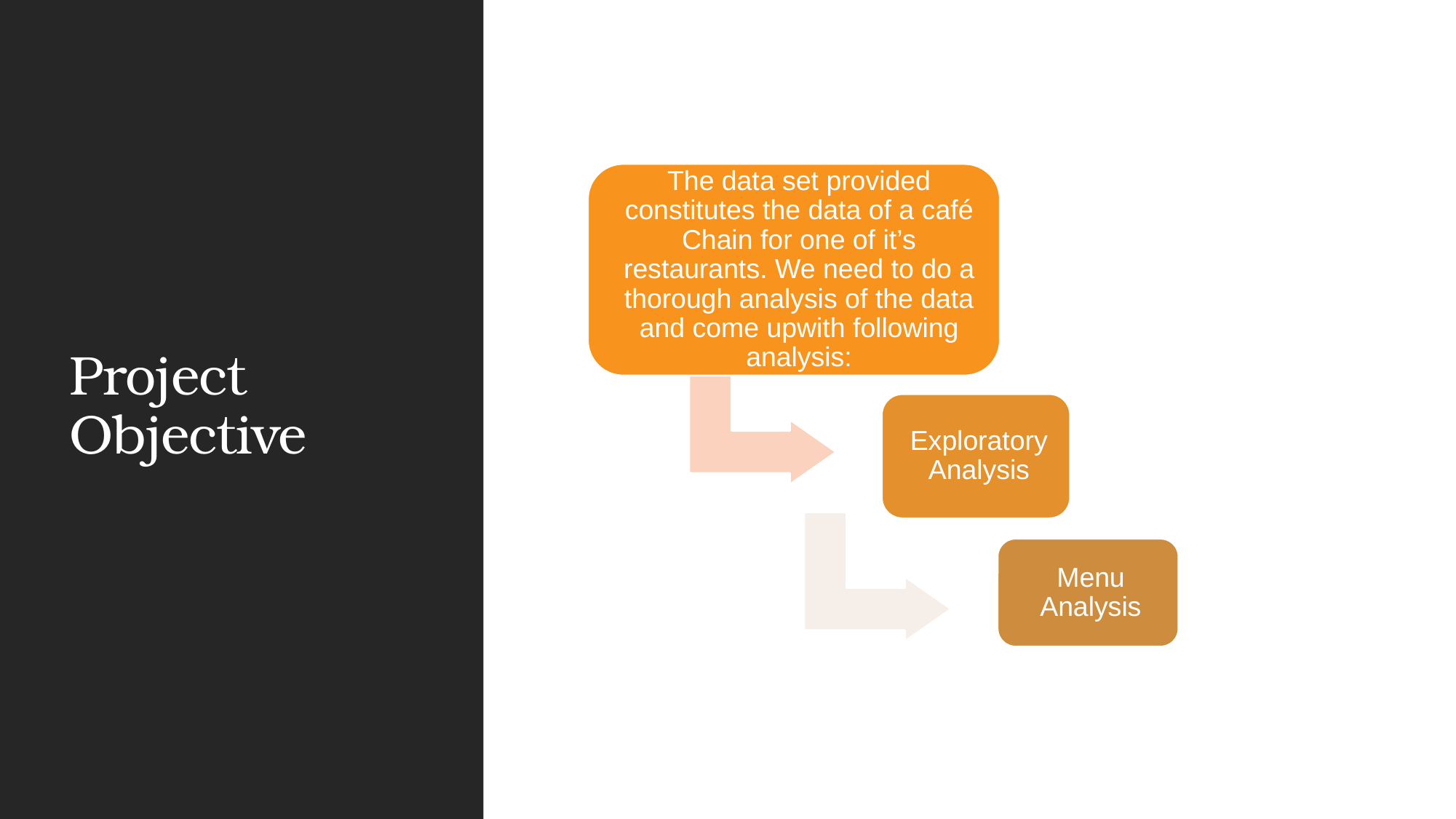

# Project Objective
The data set provided constitutes the data of a café Chain for one of it’s restaurants. We need to do a thorough analysis of the data and come upwith following analysis:

Exploratory Analysis

Menu Analysis